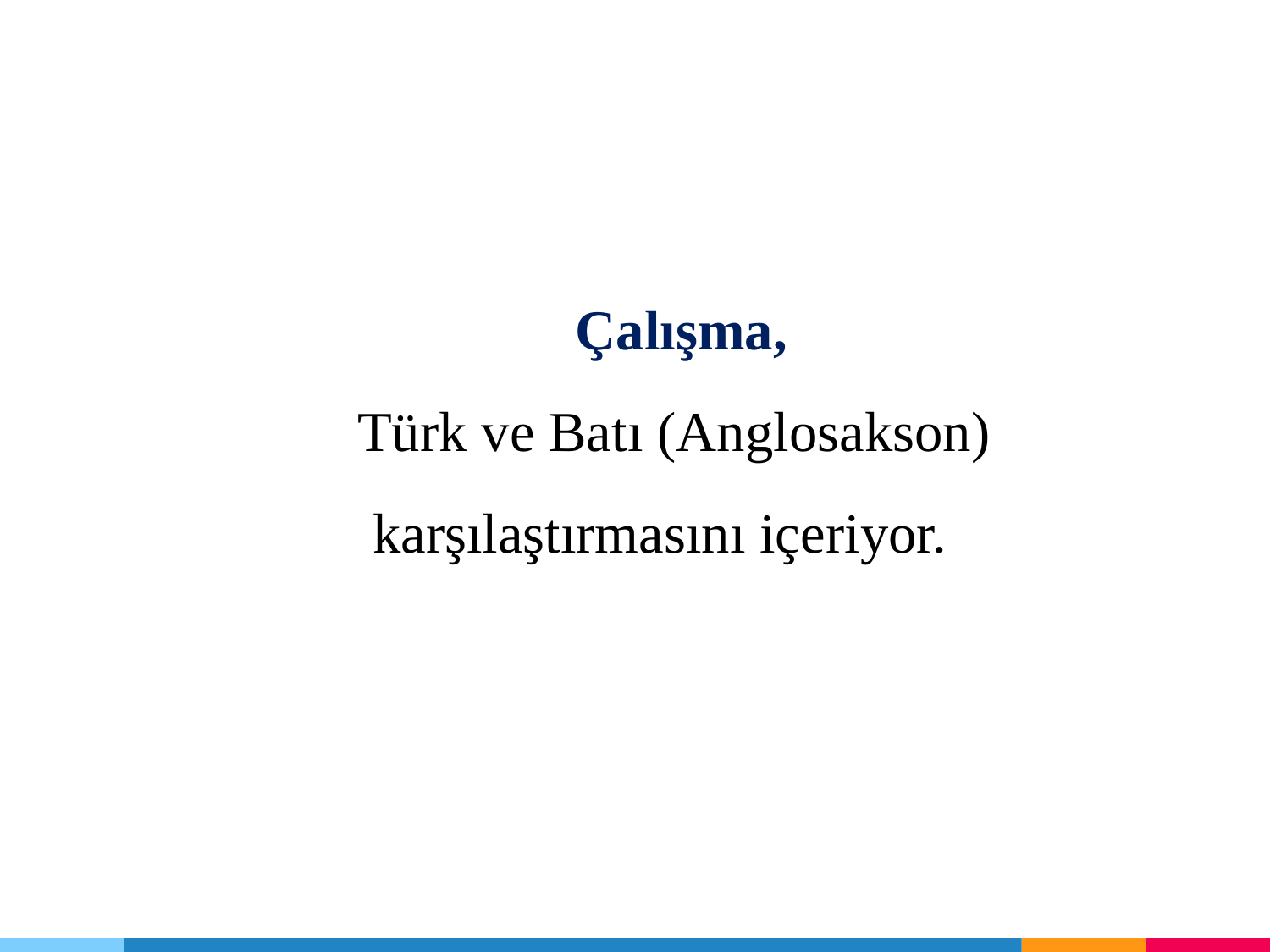

Çalışma,
Türk ve Batı (Anglosakson)
karşılaştırmasını içeriyor.